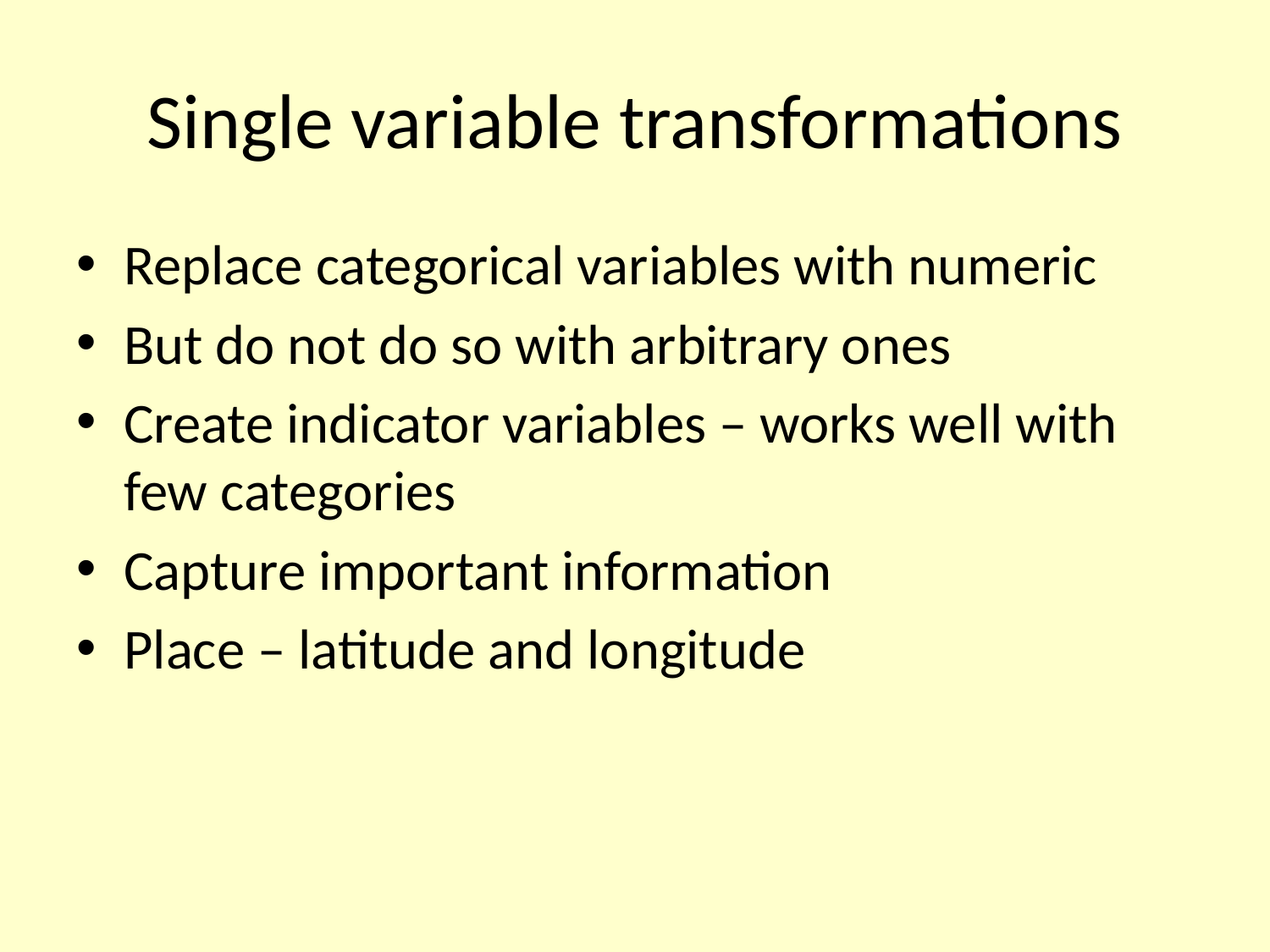

# Single variable transformations
Replace categorical variables with numeric
But do not do so with arbitrary ones
Create indicator variables – works well with few categories
Capture important information
Place – latitude and longitude